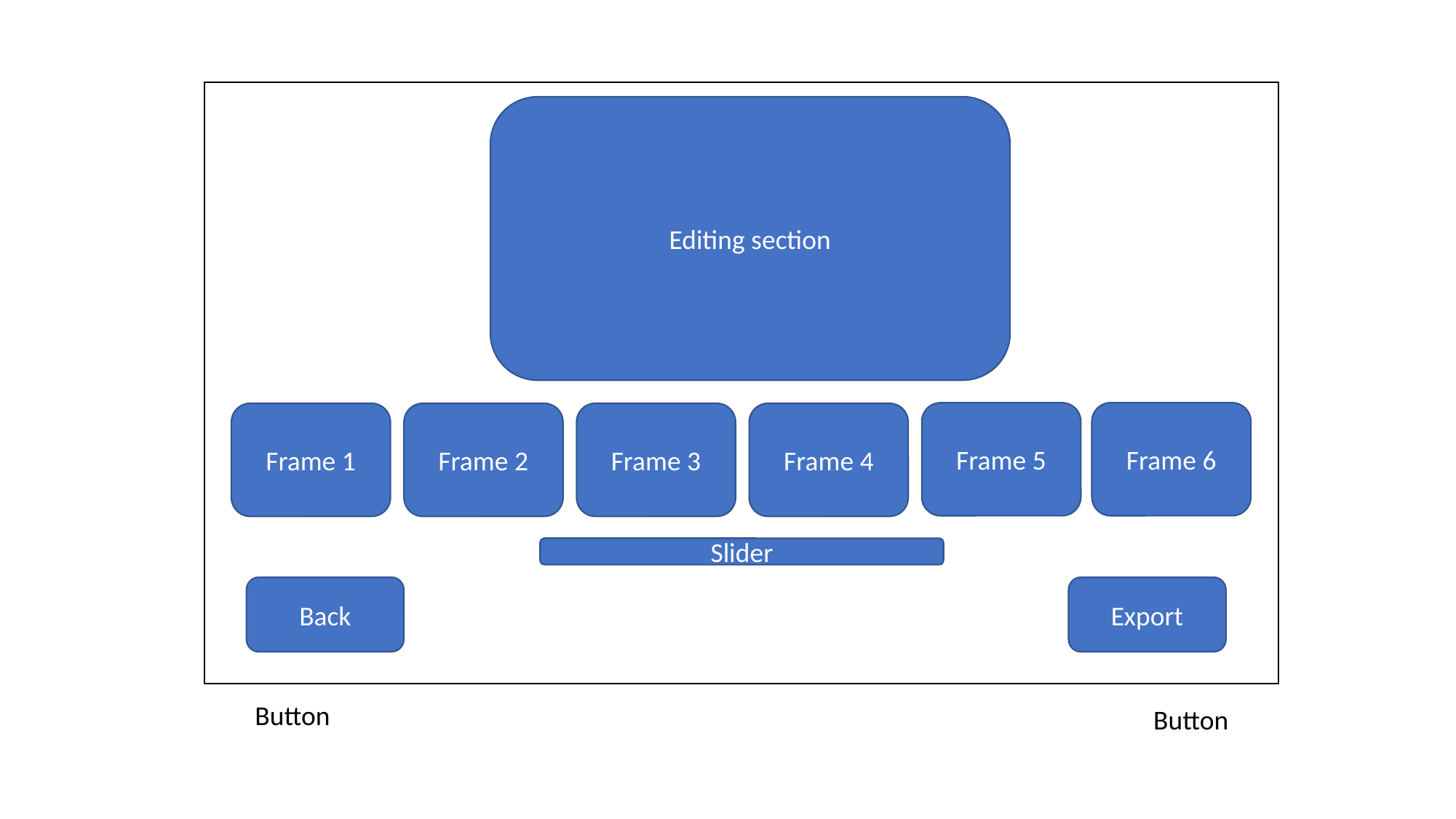

Editing section
Frame 6
Frame 5
Frame 2
Frame 4
Frame 3
Frame 1
Slider
Back
Export
Button
Button